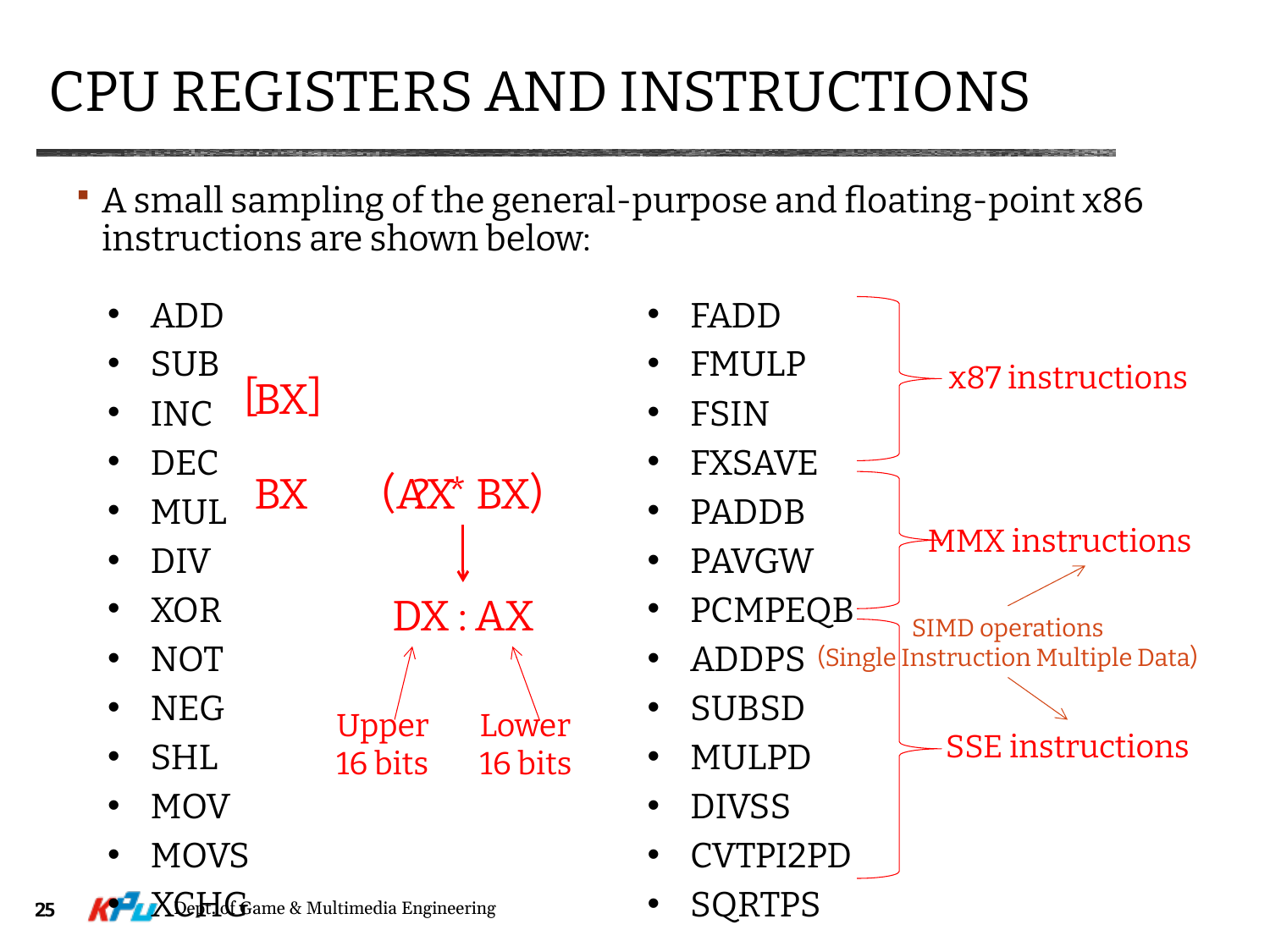

# CPU registers and instructions
A small sampling of the general-purpose and floating-point x86 instructions are shown below:
ADD
SUB
INC
DEC
MUL
DIV
XOR
NOT
NEG
SHL
MOV
MOVS
XCHG
FADD
FMULP
FSIN
FXSAVE
PADDB
PAVGW
PCMPEQB
ADDPS
SUBSD
MULPD
DIVSS
CVTPI2PD
SQRTPS

x87 instructions
[      ]
BX
AX
BX
(  ?  * BX)

MMX instructions
DX : AX
Upper
16 bits
Lower
16 bits
SIMD operations
(Single Instruction Multiple Data)

SSE instructions
Dept. of Game & Multimedia Engineering
25